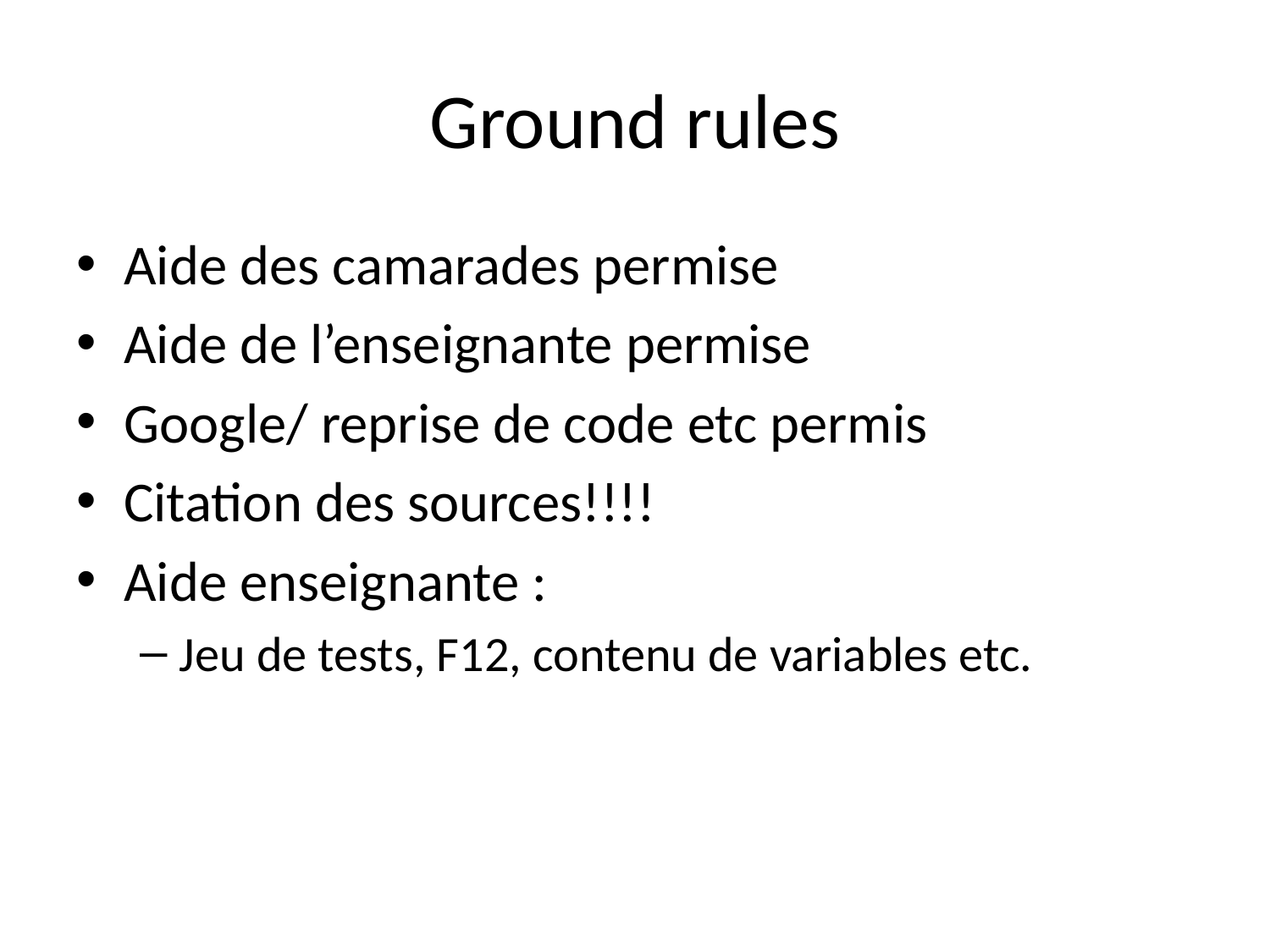

# Ground rules
Aide des camarades permise
Aide de l’enseignante permise
Google/ reprise de code etc permis
Citation des sources!!!!
Aide enseignante :
Jeu de tests, F12, contenu de variables etc.